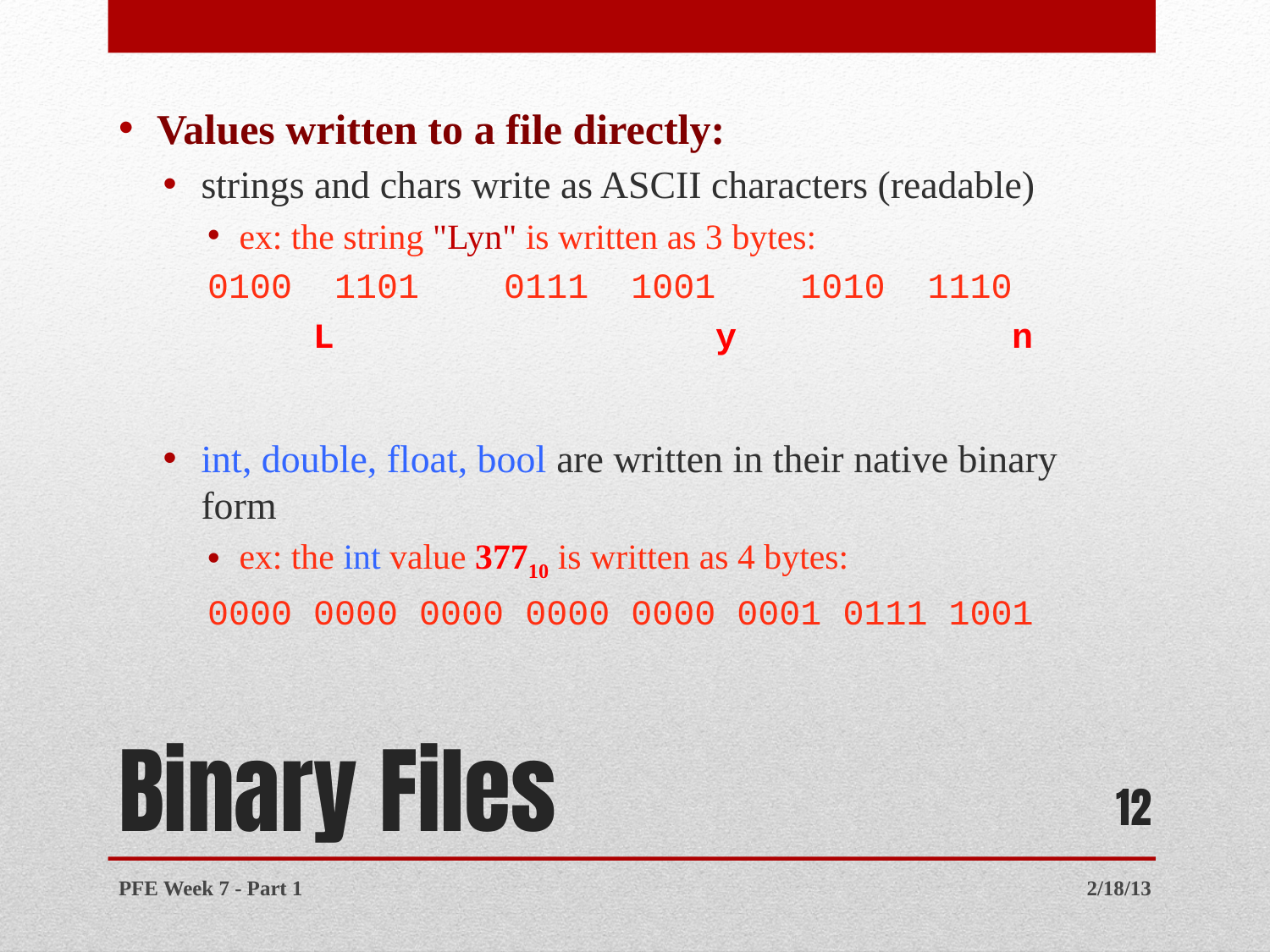

Values written to a file directly:
strings and chars write as ASCII characters (readable)
ex: the string "Lyn" is written as 3 bytes:
0100  1101    0111  1001    1010  1110
     L			y		  n

int, double, float, bool are written in their native binary form
ex: the int value 37710 is written as 4 bytes:
0000 0000 0000 0000 0000 0001 0111 1001

# Binary Files
12
PFE Week 7 - Part 1
2/18/13